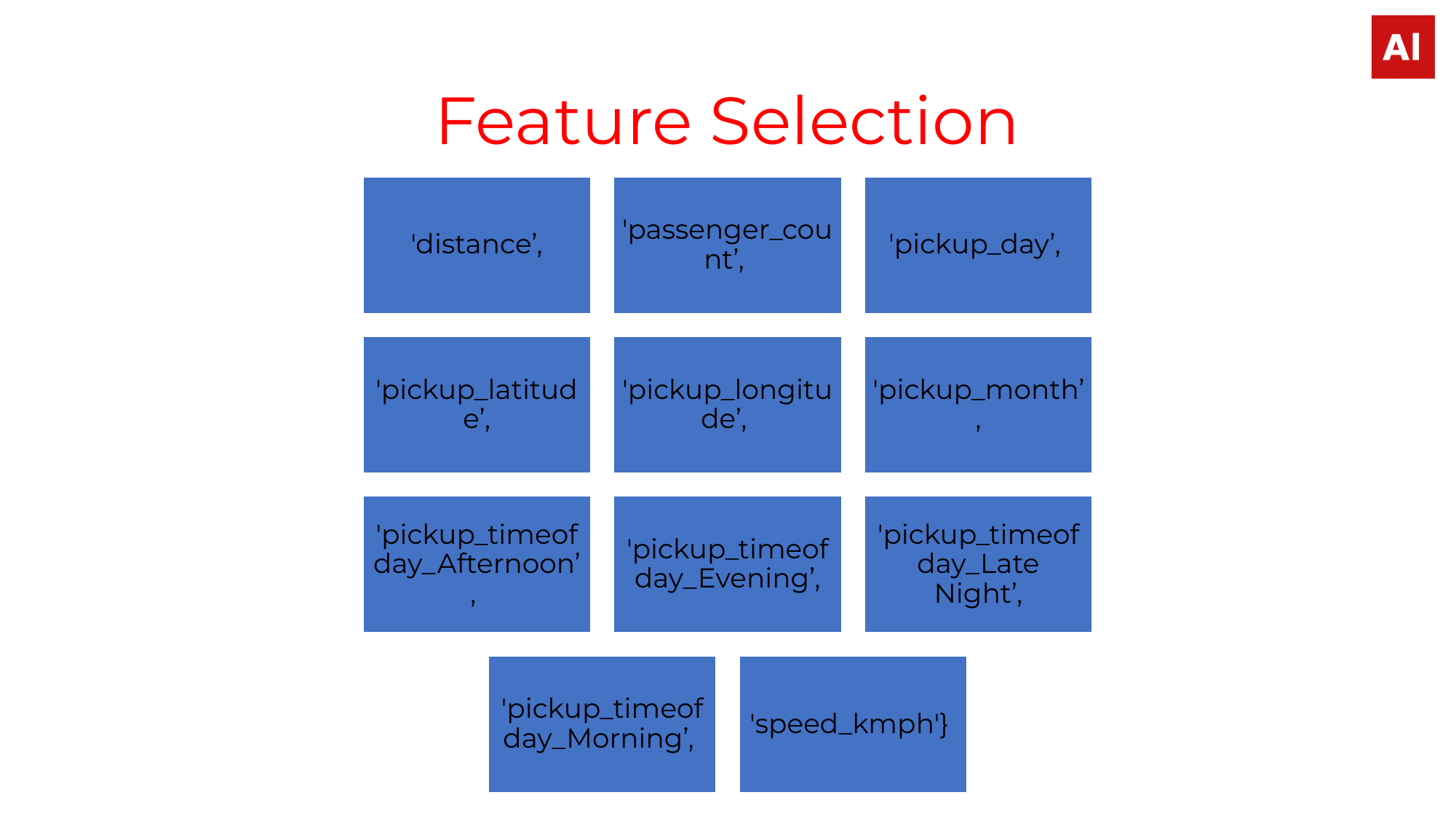

# Feature Selection
'distance’,
'passenger_count’,
'pickup_day’,
'pickup_latitude’,
'pickup_longitude’,
'pickup_month’,
'pickup_timeofday_Afternoon’,
'pickup_timeofday_Evening’,
'pickup_timeofday_Late Night’,
'pickup_timeofday_Morning’,
'speed_kmph'}